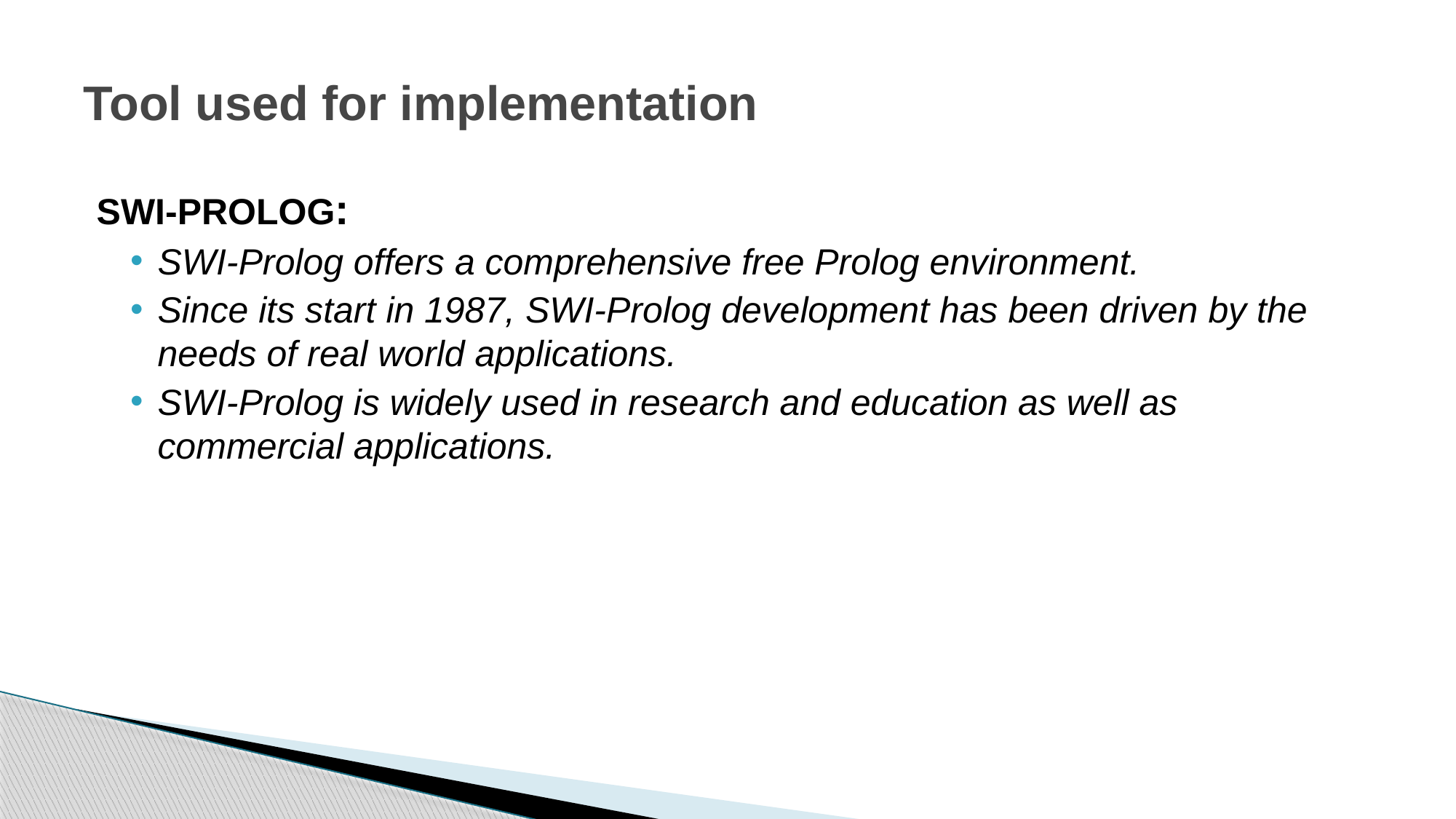

# Tool used for implementation
SWI-PROLOG:
SWI-Prolog offers a comprehensive free Prolog environment.
Since its start in 1987, SWI-Prolog development has been driven by the needs of real world applications.
SWI-Prolog is widely used in research and education as well as commercial applications.